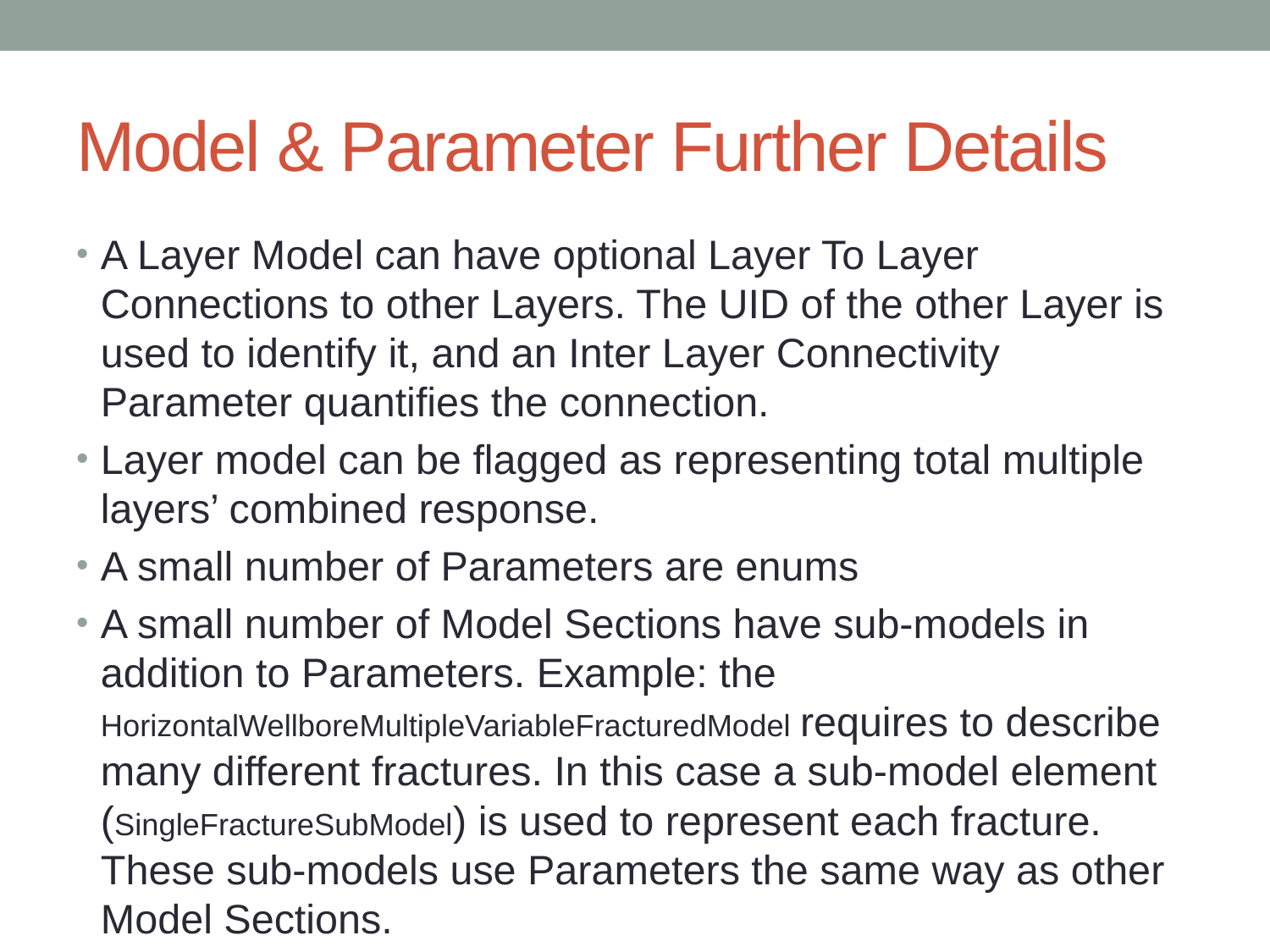

# Model & Parameter Further Details
A Layer Model can have optional Layer To Layer Connections to other Layers. The UID of the other Layer is used to identify it, and an Inter Layer Connectivity Parameter quantifies the connection.
Layer model can be flagged as representing total multiple layers’ combined response.
A small number of Parameters are enums
A small number of Model Sections have sub-models in addition to Parameters. Example: the HorizontalWellboreMultipleVariableFracturedModel requires to describe many different fractures. In this case a sub-model element (SingleFractureSubModel) is used to represent each fracture. These sub-models use Parameters the same way as other Model Sections.